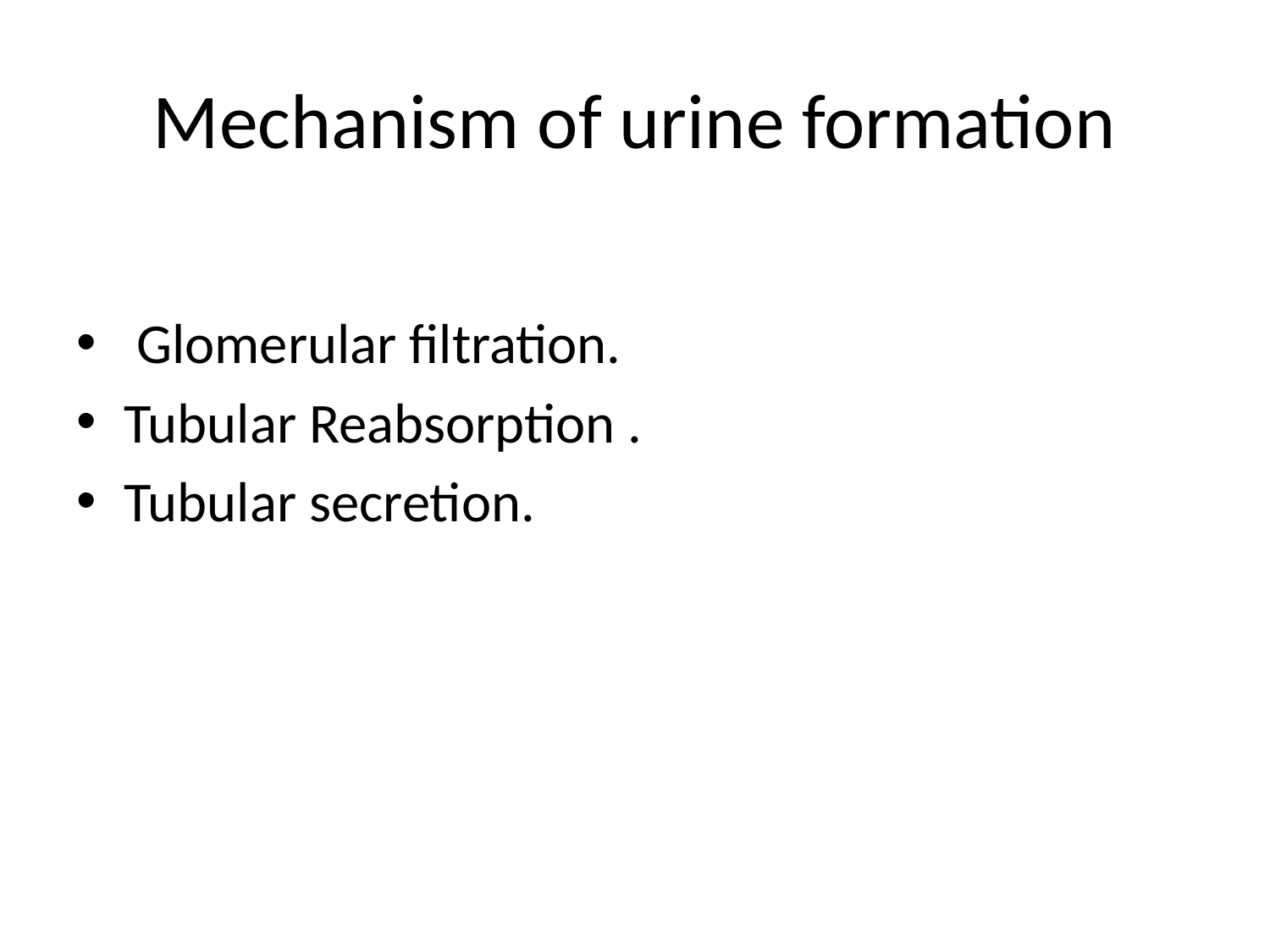

# Mechanism of urine formation

 Glomerular filtration.
Tubular Reabsorption .
Tubular secretion.